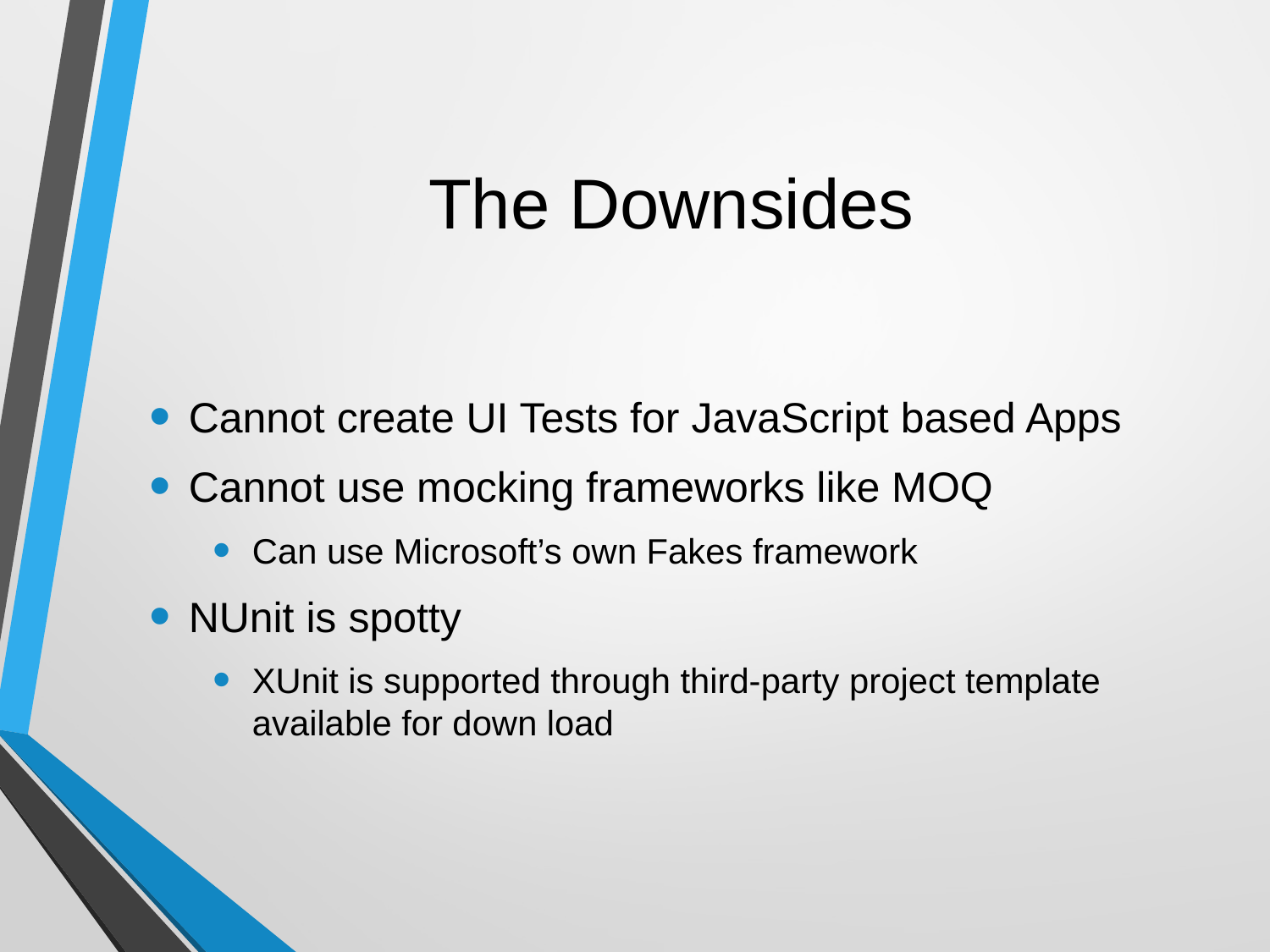

# The Downsides
Cannot create UI Tests for JavaScript based Apps
Cannot use mocking frameworks like MOQ
Can use Microsoft’s own Fakes framework
NUnit is spotty
XUnit is supported through third-party project template available for down load